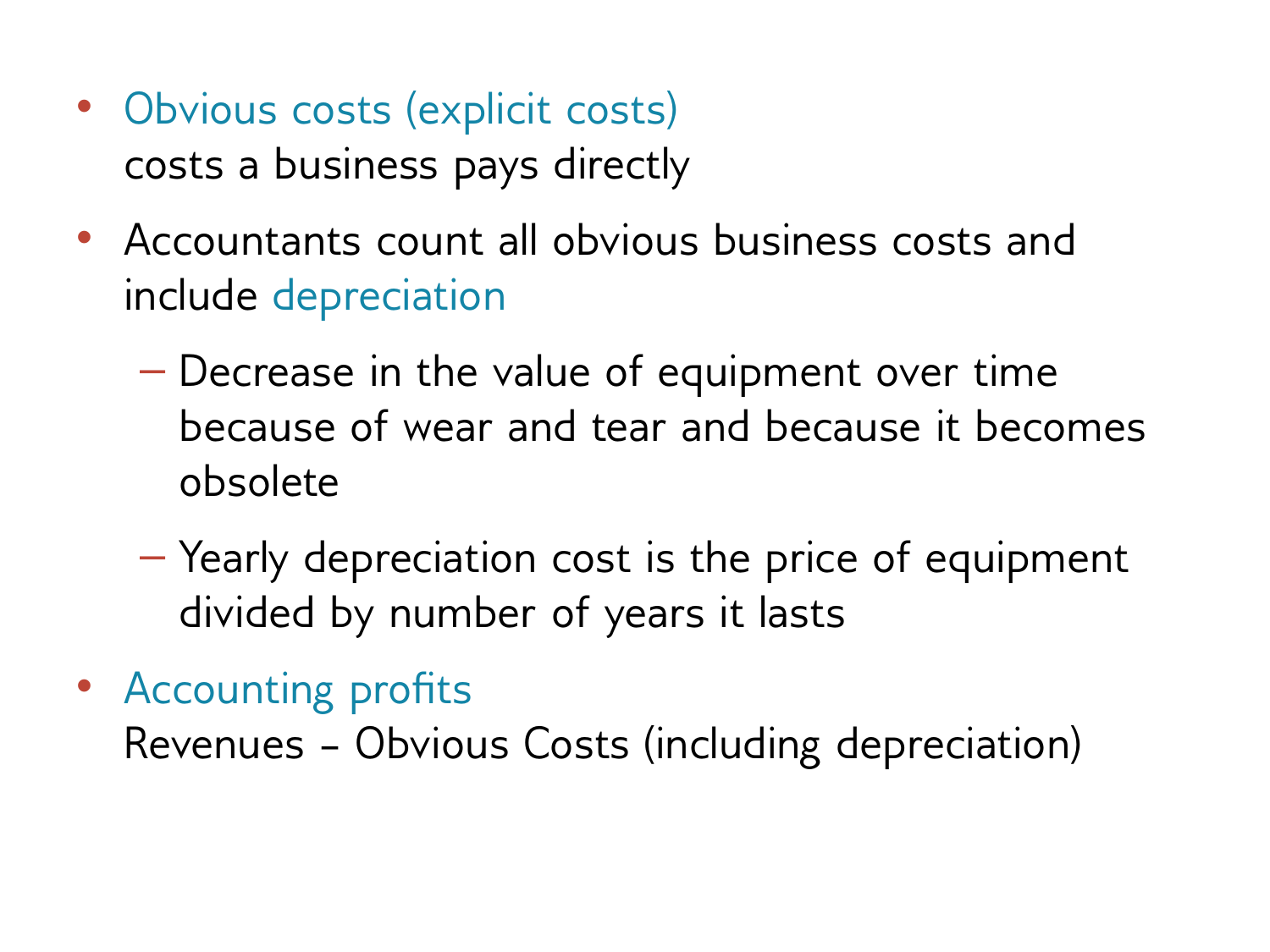

Obvious costs (explicit costs)
costs a business pays directly
Accountants count all obvious business costs and
include depreciation
Decrease in the value of equipment over time because of wear and tear and because it becomes obsolete
Yearly depreciation cost is the price of equipment divided by number of years it lasts
Accounting profits
Revenues – Obvious Costs (including depreciation)